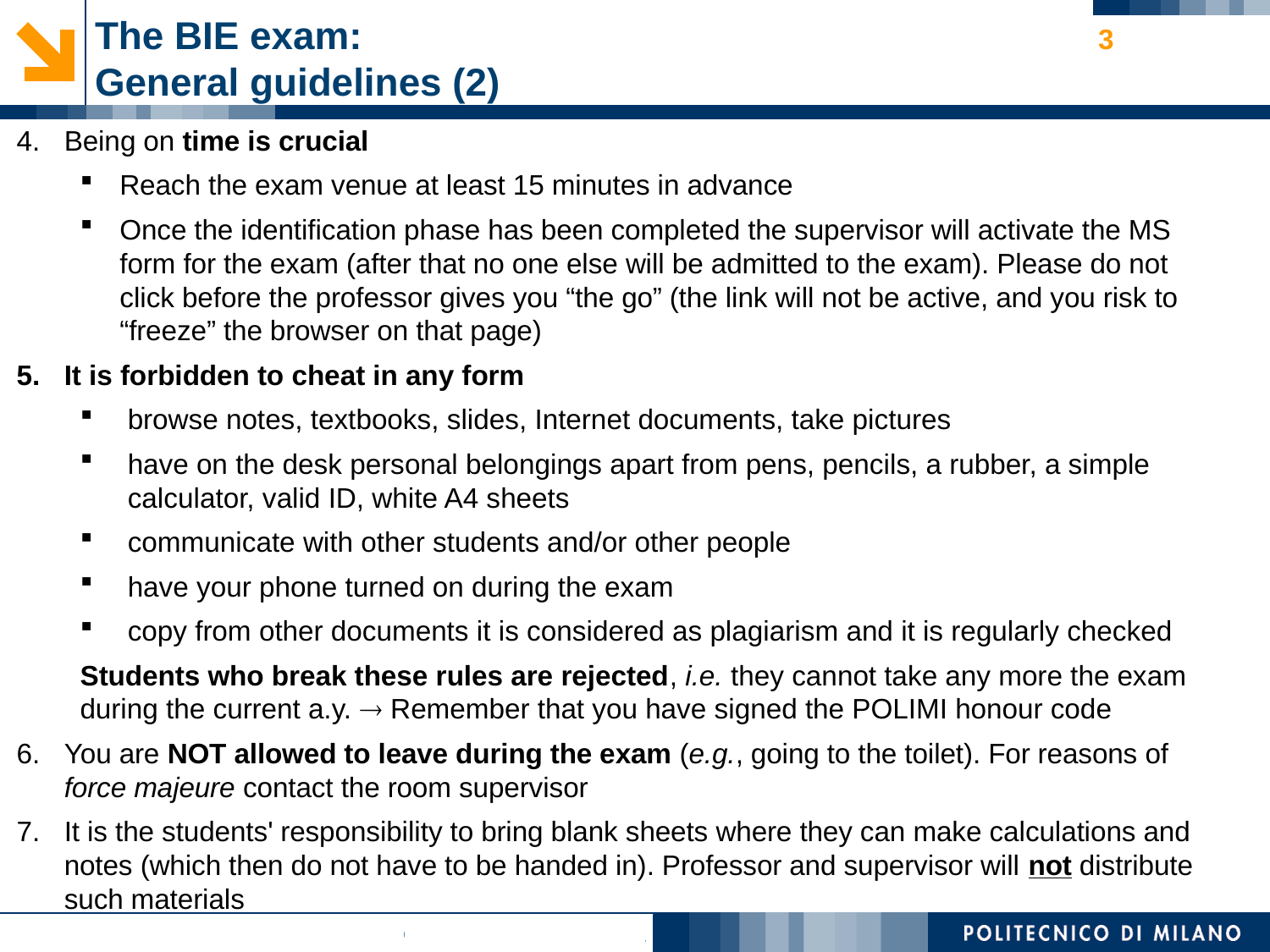

# The BIE exam: General guidelines (2)
3
Being on time is crucial
Reach the exam venue at least 15 minutes in advance
Once the identification phase has been completed the supervisor will activate the MS form for the exam (after that no one else will be admitted to the exam). Please do not click before the professor gives you “the go” (the link will not be active, and you risk to “freeze” the browser on that page)
It is forbidden to cheat in any form
browse notes, textbooks, slides, Internet documents, take pictures
have on the desk personal belongings apart from pens, pencils, a rubber, a simple calculator, valid ID, white A4 sheets
communicate with other students and/or other people
have your phone turned on during the exam
copy from other documents it is considered as plagiarism and it is regularly checked
Students who break these rules are rejected, i.e. they cannot take any more the exam during the current a.y. → Remember that you have signed the POLIMI honour code
You are NOT allowed to leave during the exam (e.g., going to the toilet). For reasons of force majeure contact the room supervisor
It is the students' responsibility to bring blank sheets where they can make calculations and notes (which then do not have to be handed in). Professor and supervisor will not distribute such materials